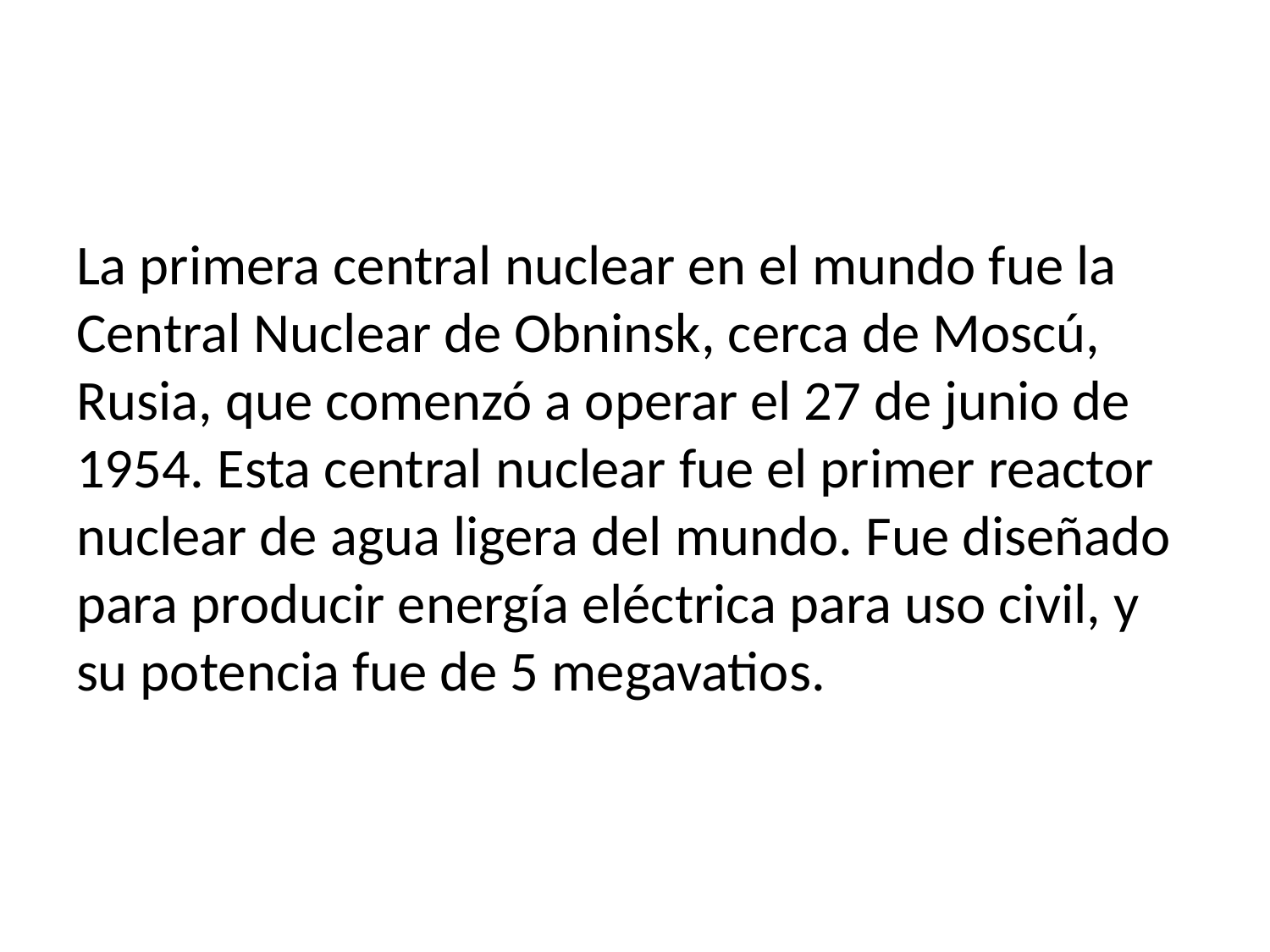

La primera central nuclear en el mundo fue la Central Nuclear de Obninsk, cerca de Moscú, Rusia, que comenzó a operar el 27 de junio de 1954. Esta central nuclear fue el primer reactor nuclear de agua ligera del mundo. Fue diseñado para producir energía eléctrica para uso civil, y su potencia fue de 5 megavatios.